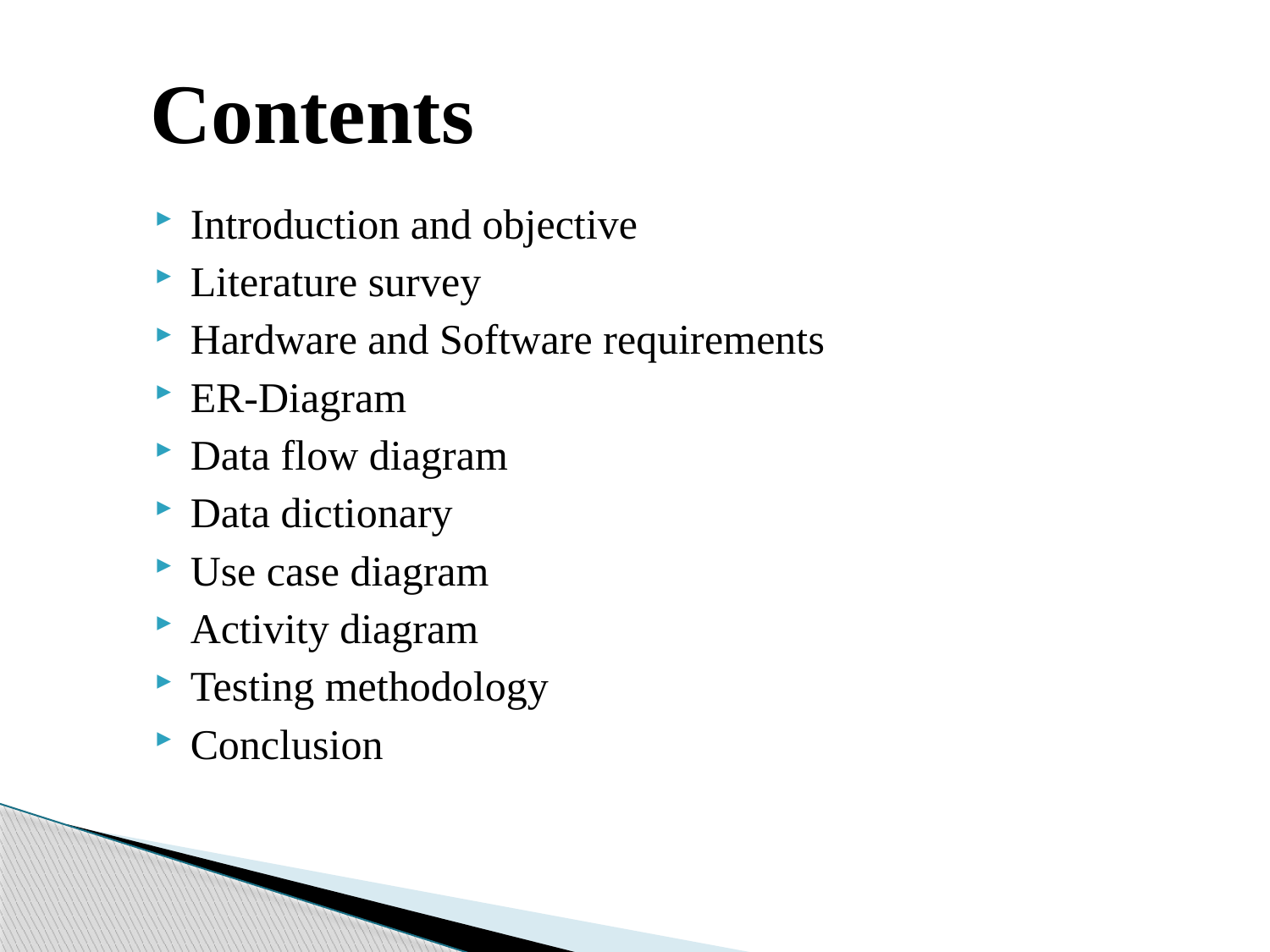

Contents
Introduction and objective
Literature survey
Hardware and Software requirements
ER-Diagram
Data flow diagram
Data dictionary
Use case diagram
Activity diagram
Testing methodology
Conclusion